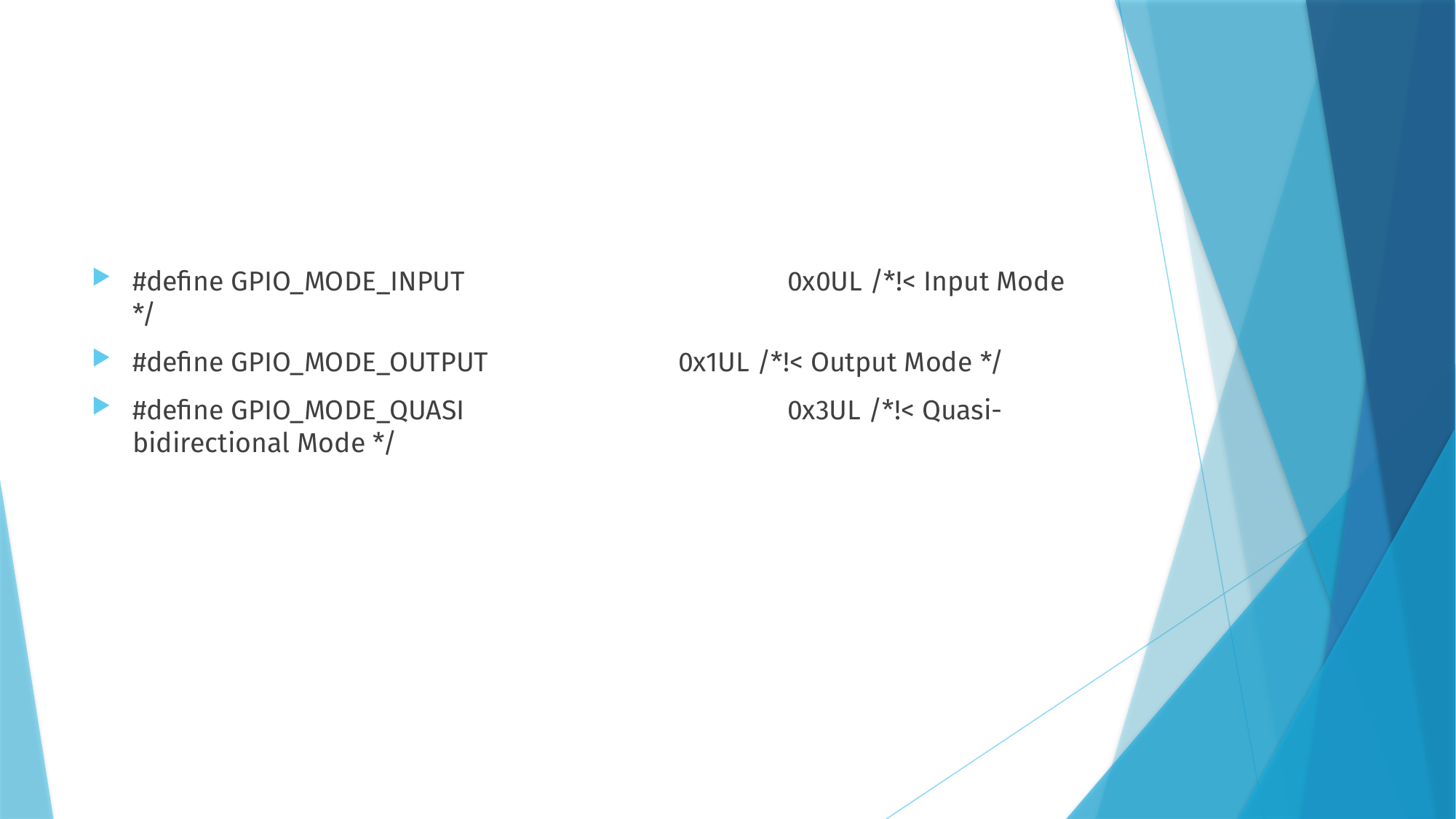

#
#define GPIO_MODE_INPUT			0x0UL /*!< Input Mode */
#define GPIO_MODE_OUTPUT		0x1UL /*!< Output Mode */
#define GPIO_MODE_QUASI			0x3UL /*!< Quasi-bidirectional Mode */